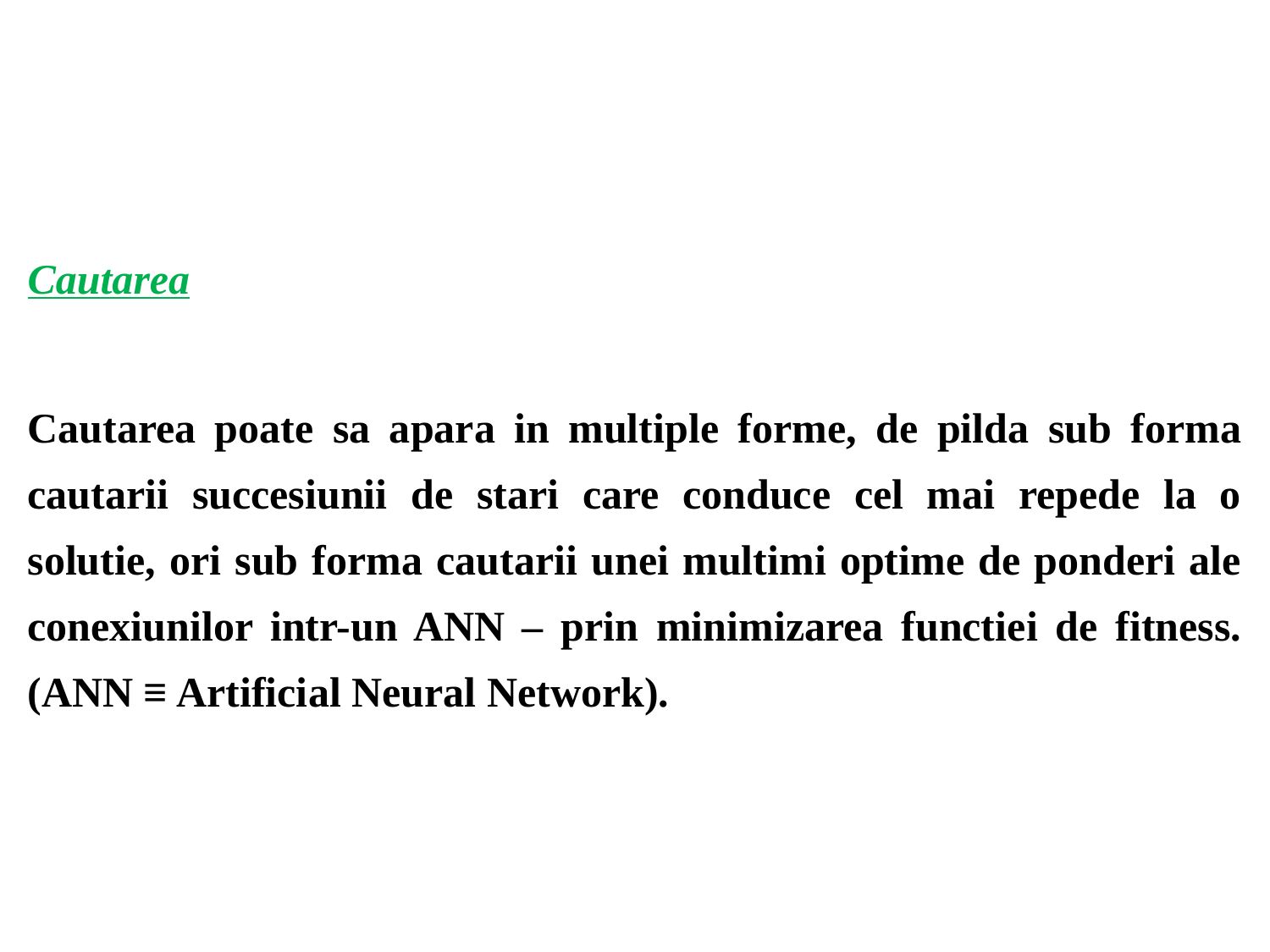

Cautarea

Cautarea poate sa apara in multiple forme, de pilda sub forma cautarii succesiunii de stari care conduce cel mai repede la o solutie, ori sub forma cautarii unei multimi optime de ponderi ale conexiunilor intr-un ANN – prin minimizarea functiei de fitness. (ANN ≡ Artificial Neural Network).